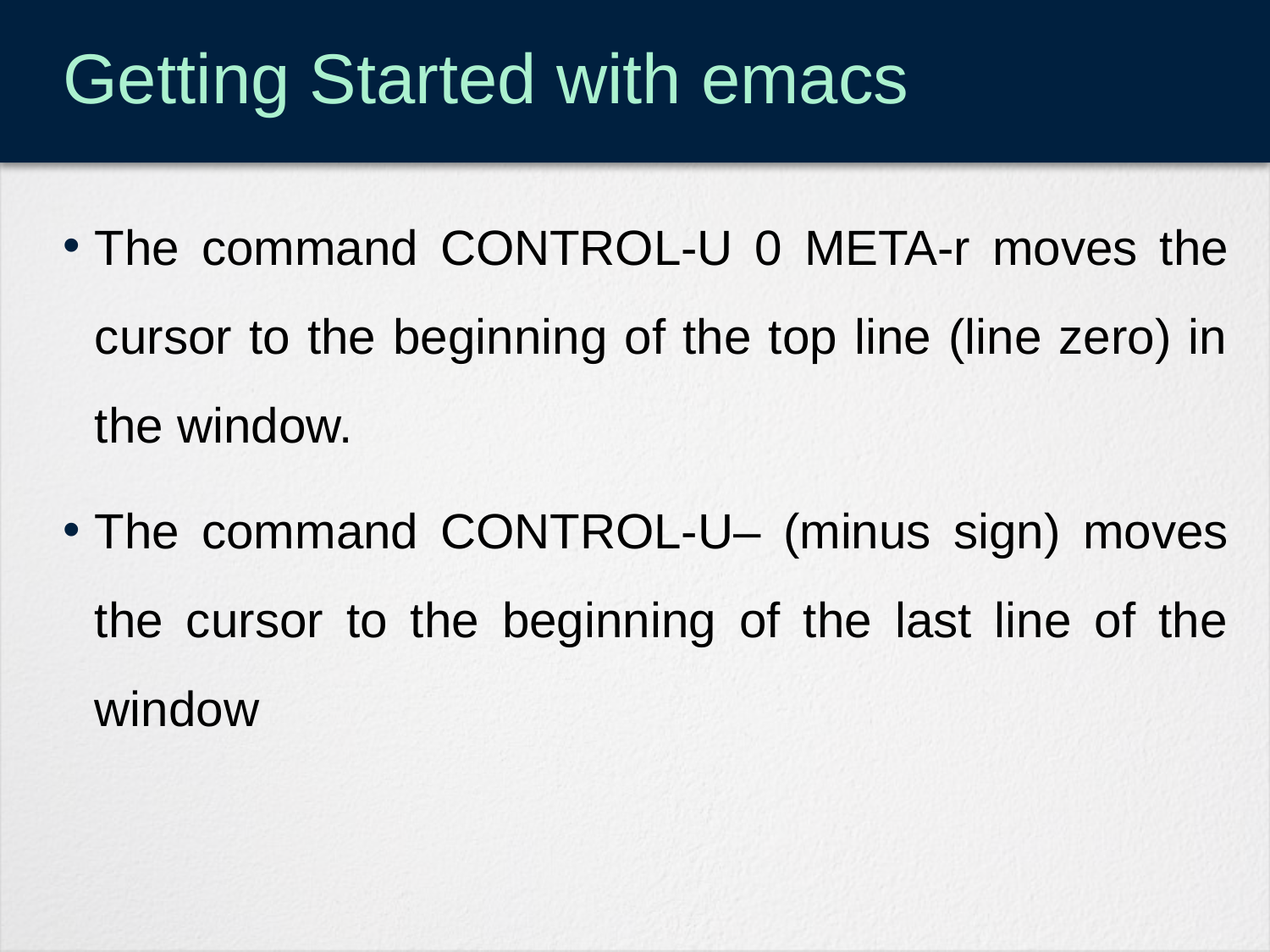

# Getting Started with emacs
The command CONTROL-U 0 META-r moves the cursor to the beginning of the top line (line zero) in the window.
The command CONTROL-U– (minus sign) moves the cursor to the beginning of the last line of the window